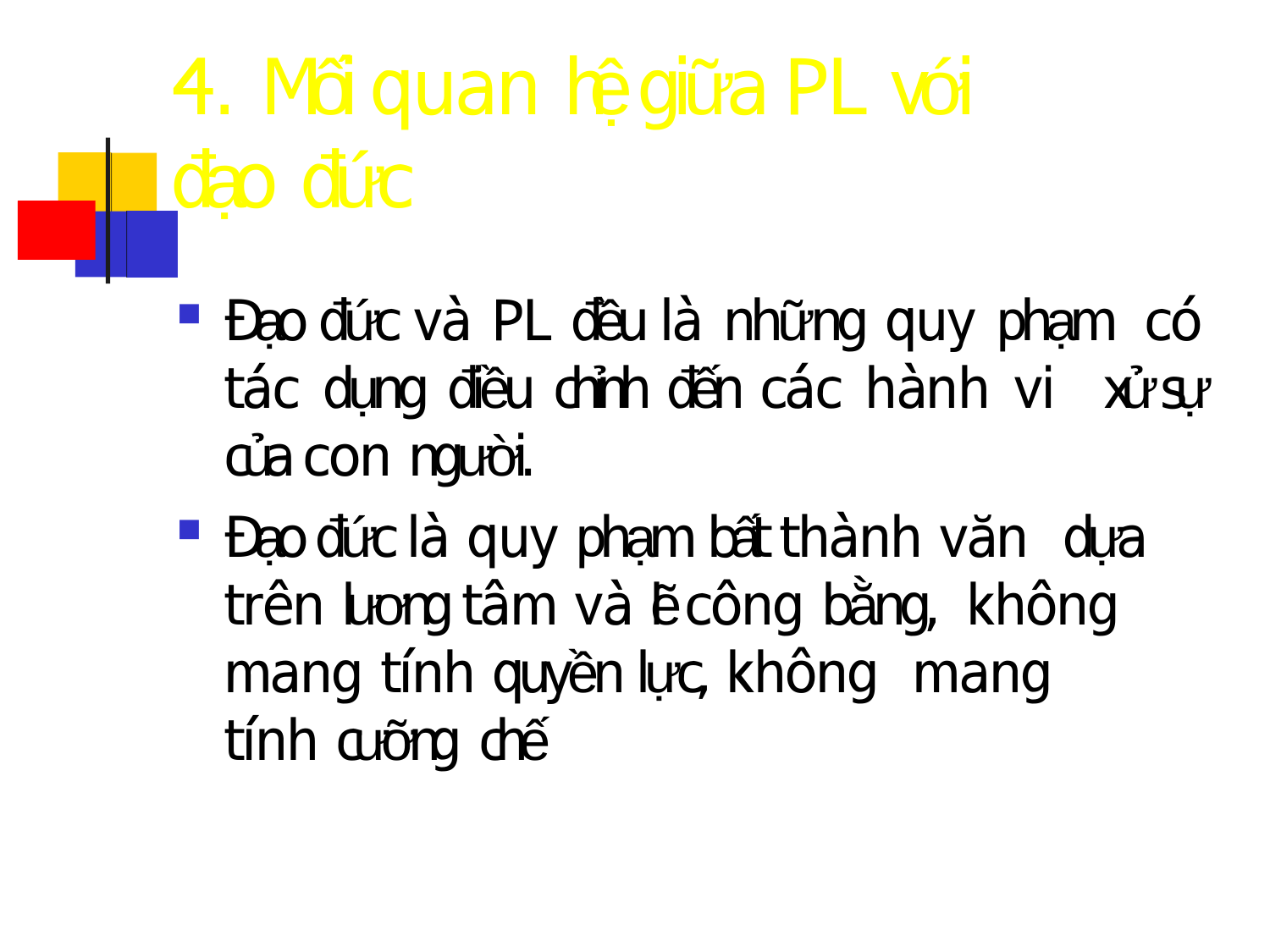

# 4. Mối quan hệ giữa PL với  đạo đức
Đạo đức và PL đều là những quy phạm  có tác dụng điều chỉnh đến các hành vi  xử sự của con người.
Đạo đức là quy phạm bất thành văn  dựa trên lương tâm và lẽ công bằng,  không mang tính quyền lực, không  mang tính cưỡng chế